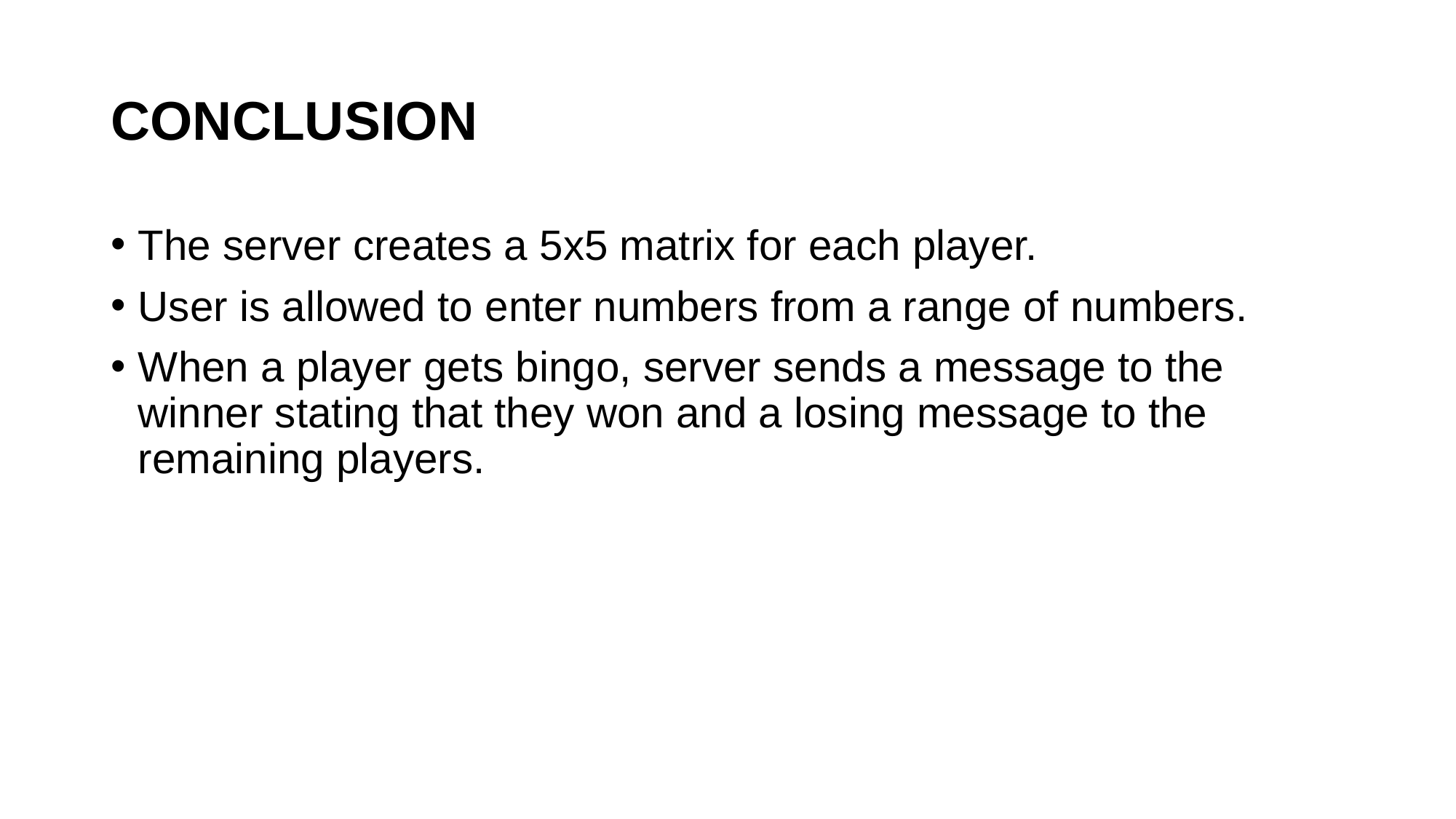

# CONCLUSION
The server creates a 5x5 matrix for each player.
User is allowed to enter numbers from a range of numbers.
When a player gets bingo, server sends a message to the winner stating that they won and a losing message to the remaining players.